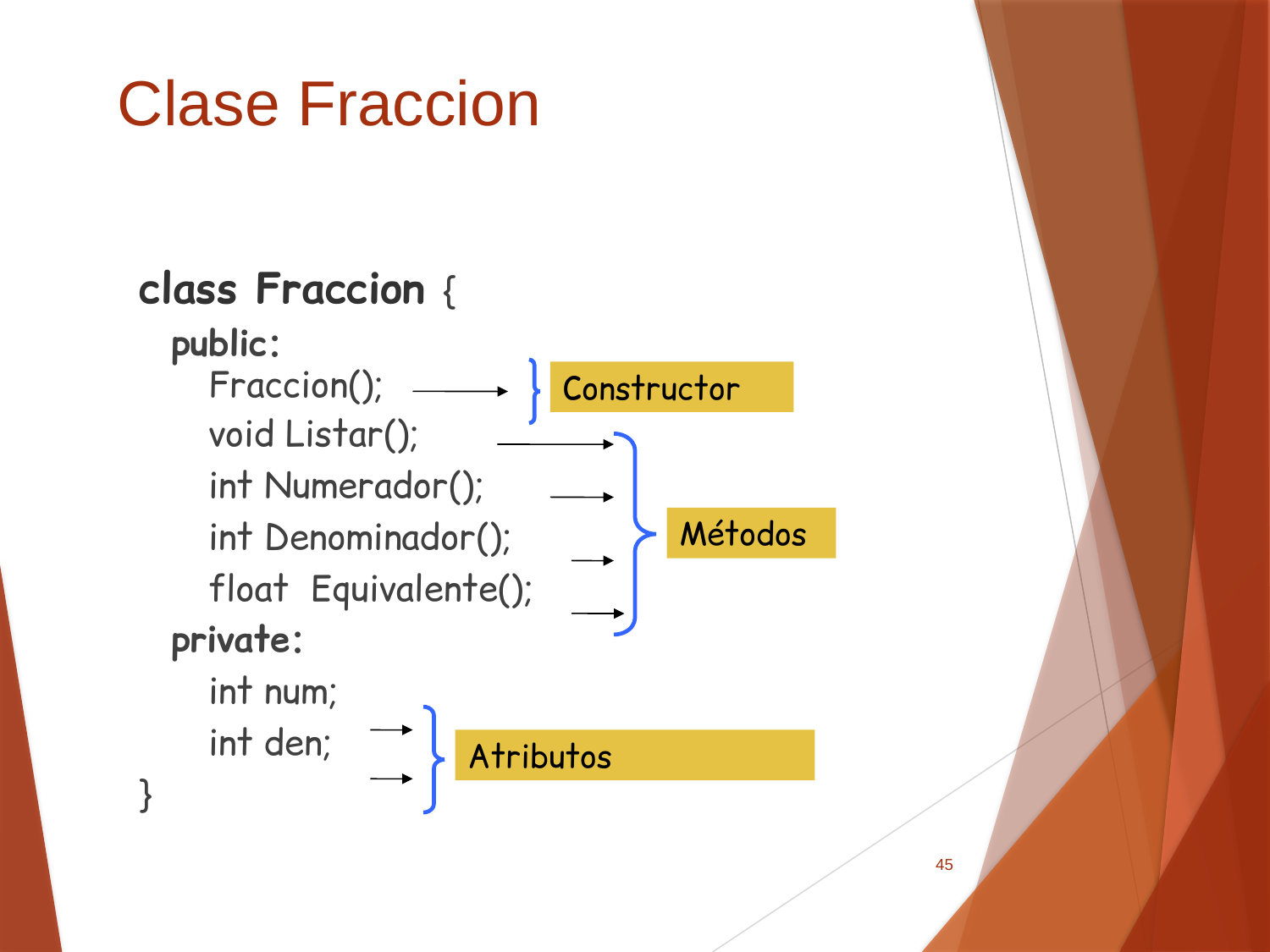

# Clase Fraccion
class Fraccion {
   public:
	  Fraccion();
	  void Listar();
	  int Numerador();
	  int Denominador();
	  float  Equivalente();
   private:
	  int num;
	  int den;
}

Constructor

Métodos

Atributos

45